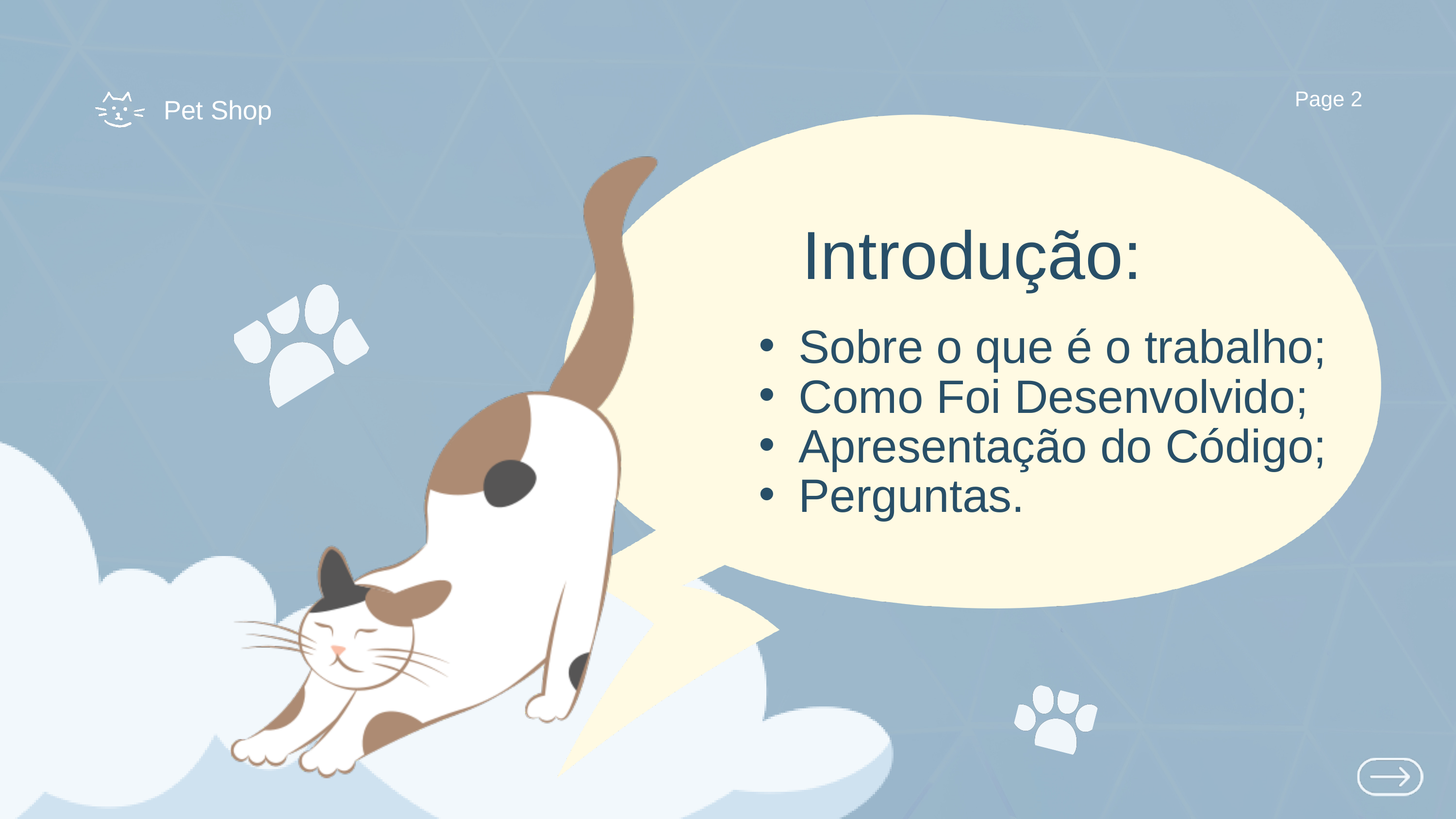

Page 2
Pet Shop

Introdução:

Sobre o que é o trabalho;
Como Foi Desenvolvido;
Apresentação do Código;
Perguntas.